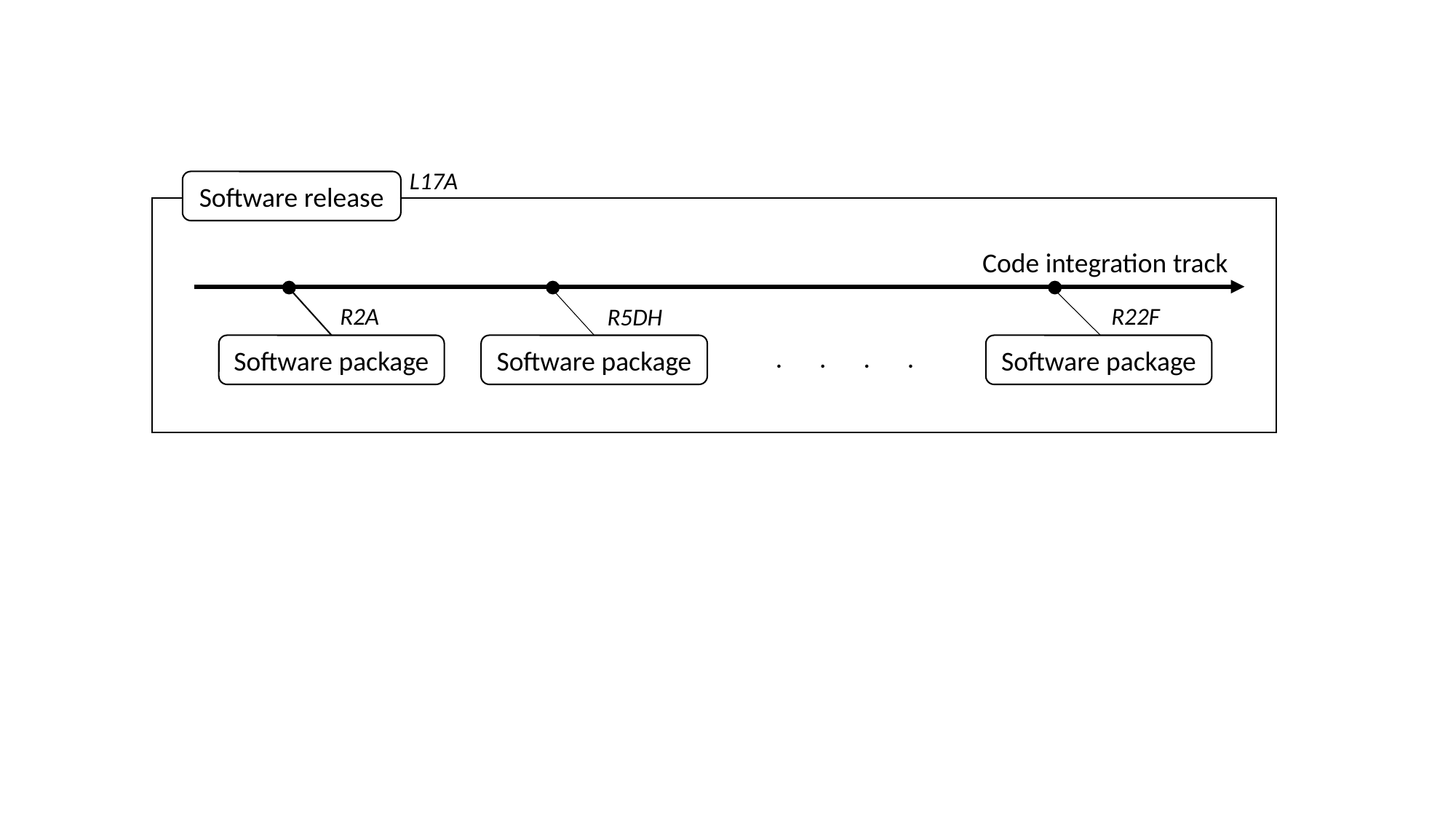

L17A
Software release

Code integration track

R2A
R22F
R5DH
Software package
Software package
Software package
.      .      .      .